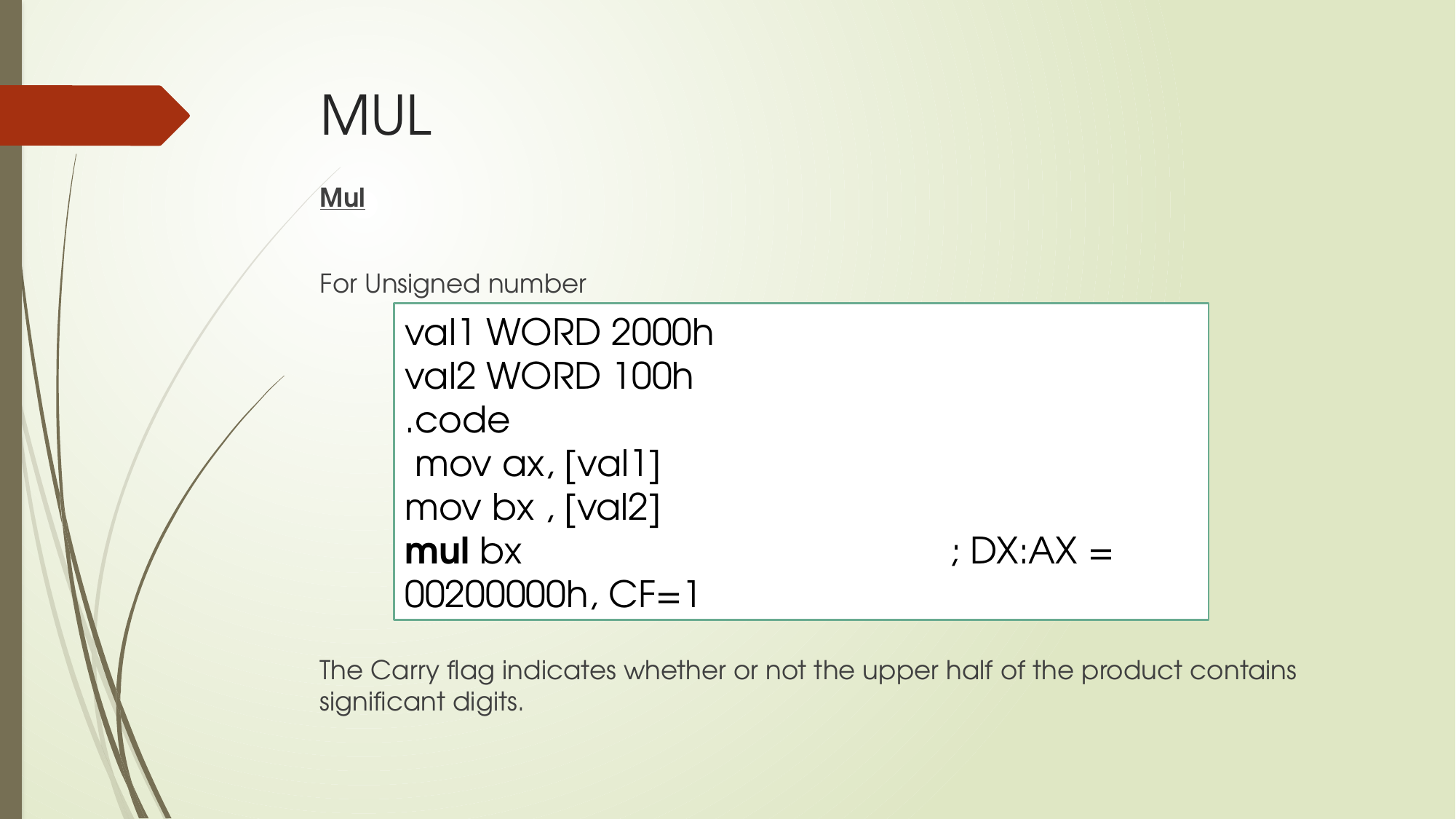

# MUL
Mul

For Unsigned number

The Carry flag indicates whether or not the upper half of the product contains significant digits.

val1 WORD 2000h
val2 WORD 100h
.code
 mov ax, [val1]
mov bx , [val2]
mul bx				; DX:AX = 00200000h, CF=1